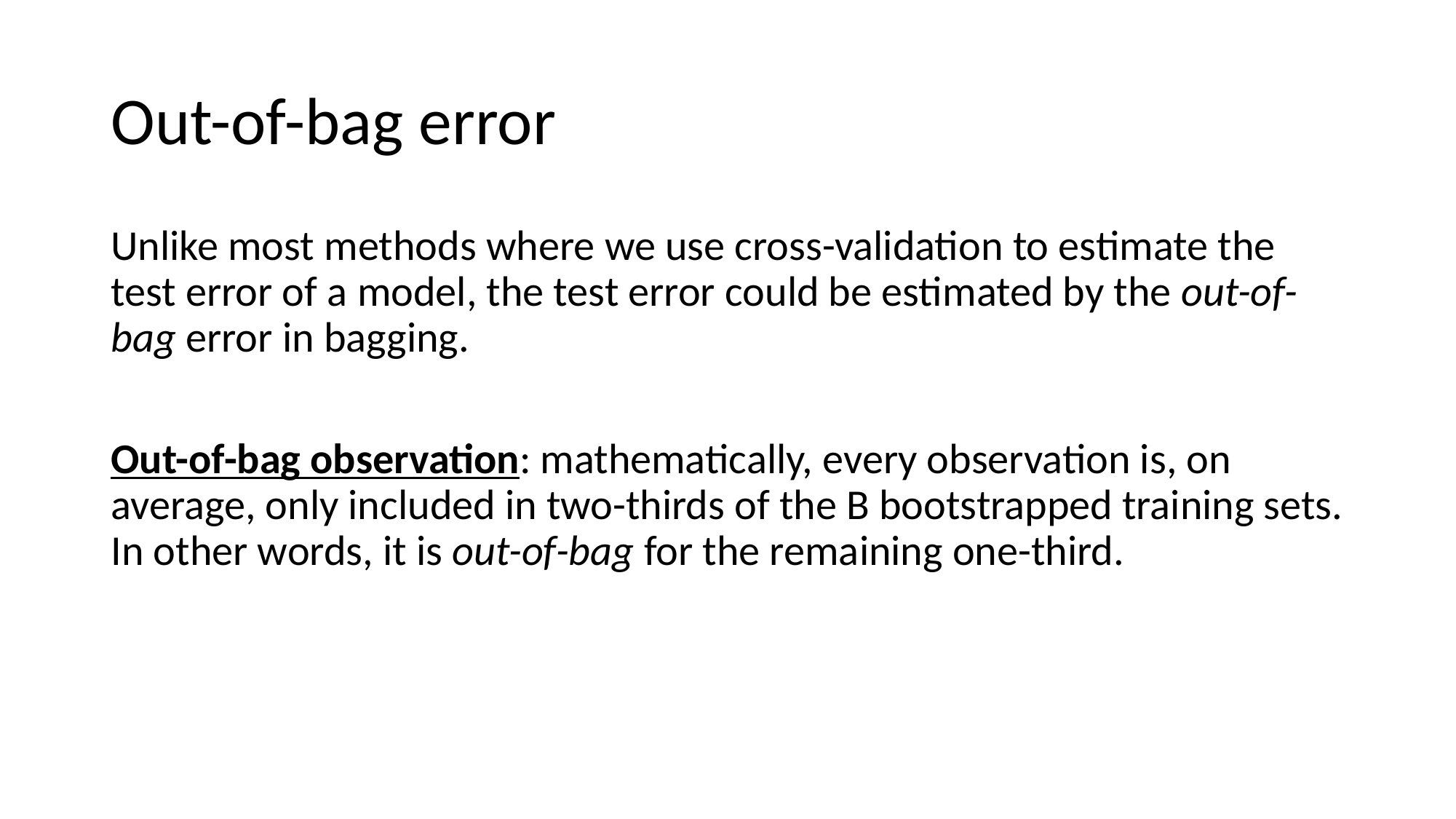

# Out-of-bag error
Unlike most methods where we use cross-validation to estimate the test error of a model, the test error could be estimated by the out-of-bag error in bagging.

Out-of-bag observation: mathematically, every observation is, on average, only included in two-thirds of the B bootstrapped training sets. In other words, it is out-of-bag for the remaining one-third.